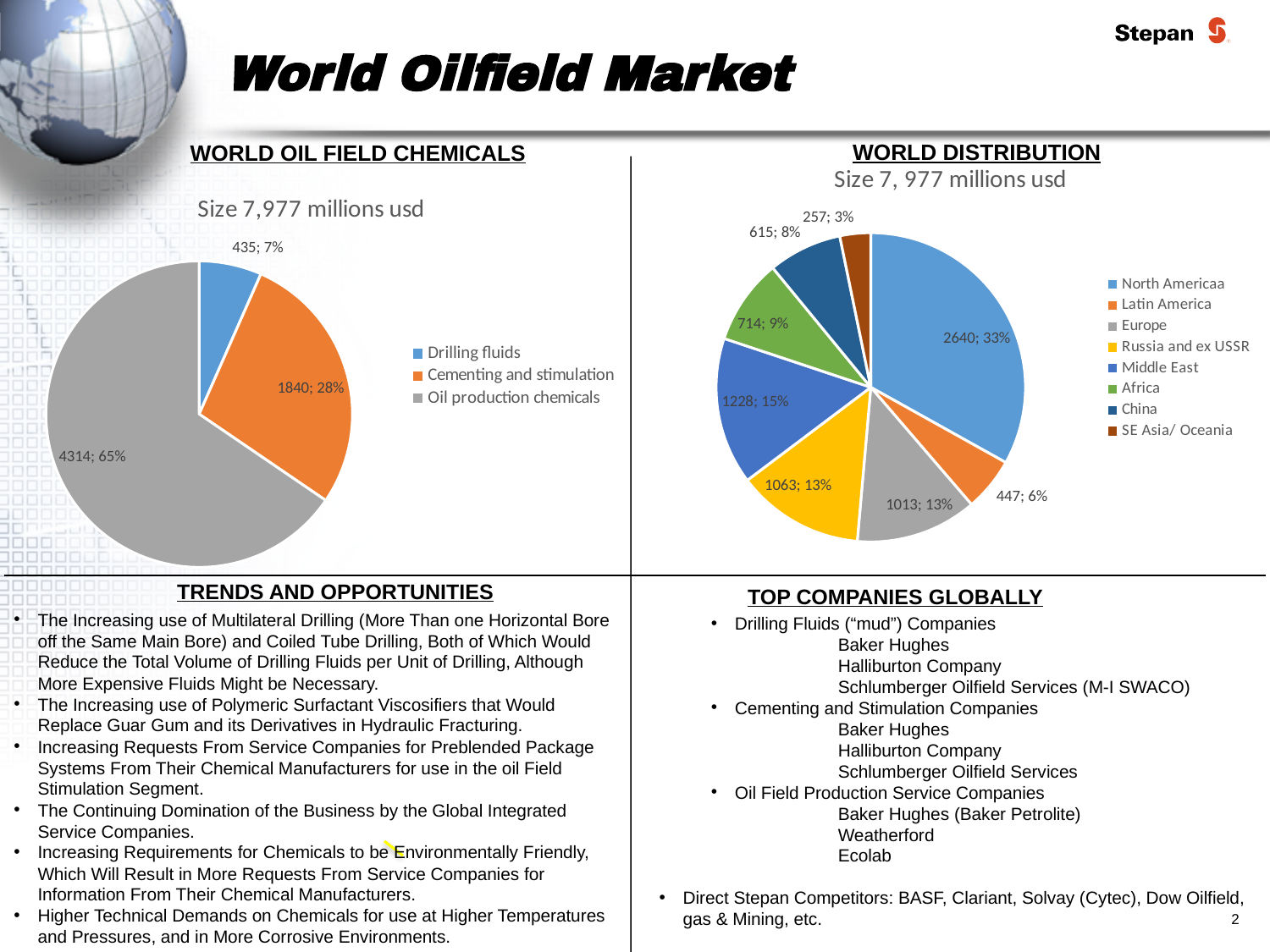

World Oilfield Market
WORLD DISTRIBUTION
WORLD OIL FIELD CHEMICALS

### Chart: Size 7, 977 millions usd

| Category | Total |
|---|---|
| North Americaa | 2640.0 |
| Latin America | 447.0 |
| Europe | 1013.0 |
| Russia and ex USSR | 1063.0 |
| Middle East | 1228.0 |
| Africa | 714.0 |
| China | 615.0 |
| SE Asia/ Oceania | 257.0 |

### Chart: Size 7,977 millions usd

| Category |  |
|---|---|
| Drilling fluids | 435.0 |
| Cementing and stimulation | 1840.0 |
| Oil production chemicals | 4314.0 |
TRENDS AND OPPORTUNITIES
TOP COMPANIES GLOBALLY
The Increasing use of Multilateral Drilling (More Than one Horizontal Bore off the Same Main Bore) and Coiled Tube Drilling, Both of Which Would Reduce the Total Volume of Drilling Fluids per Unit of Drilling, Although More Expensive Fluids Might be Necessary.
The Increasing use of Polymeric Surfactant Viscosifiers that Would Replace Guar Gum and its Derivatives in Hydraulic Fracturing.
Increasing Requests From Service Companies for Preblended Package Systems From Their Chemical Manufacturers for use in the oil Field Stimulation Segment.
The Continuing Domination of the Business by the Global Integrated Service Companies.
Increasing Requirements for Chemicals to be Environmentally Friendly, Which Will Result in More Requests From Service Companies for Information From Their Chemical Manufacturers.
Higher Technical Demands on Chemicals for use at Higher Temperatures and Pressures, and in More Corrosive Environments.

Drilling Fluids (“mud”) Companies
	Baker Hughes
	Halliburton Company
	Schlumberger Oilfield Services (M-I SWACO)
Cementing and Stimulation Companies
	Baker Hughes
	Halliburton Company
	Schlumberger Oilfield Services
Oil Field Production Service Companies
	Baker Hughes (Baker Petrolite)
	Weatherford
	Ecolab

Direct Stepan Competitors: BASF, Clariant, Solvay (Cytec), Dow Oilfield, gas & Mining, etc.
2